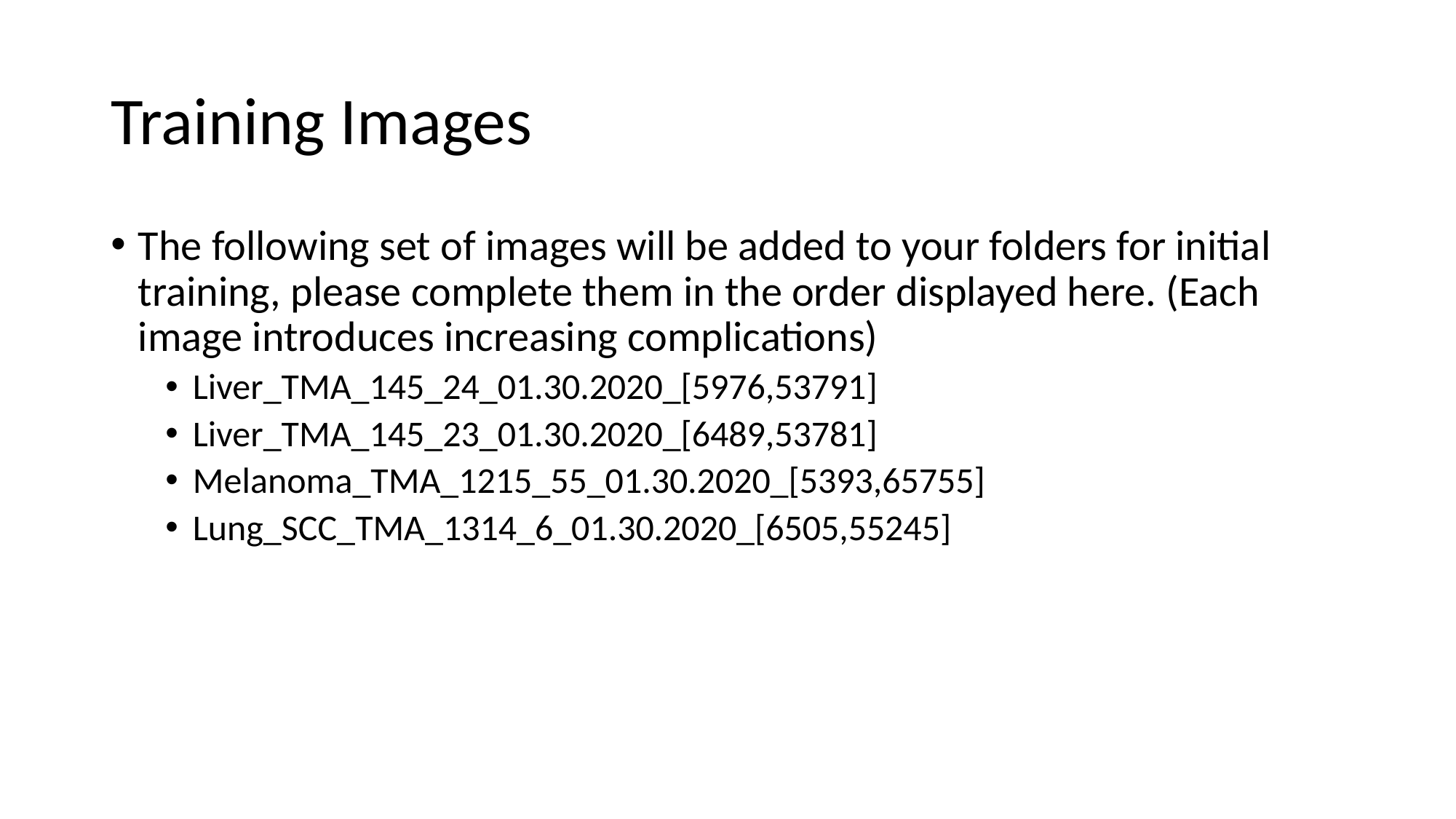

# Training Images
The following set of images will be added to your folders for initial training, please complete them in the order displayed here. (Each image introduces increasing complications)
Liver_TMA_145_24_01.30.2020_[5976,53791]
Liver_TMA_145_23_01.30.2020_[6489,53781]
Melanoma_TMA_1215_55_01.30.2020_[5393,65755]
Lung_SCC_TMA_1314_6_01.30.2020_[6505,55245]